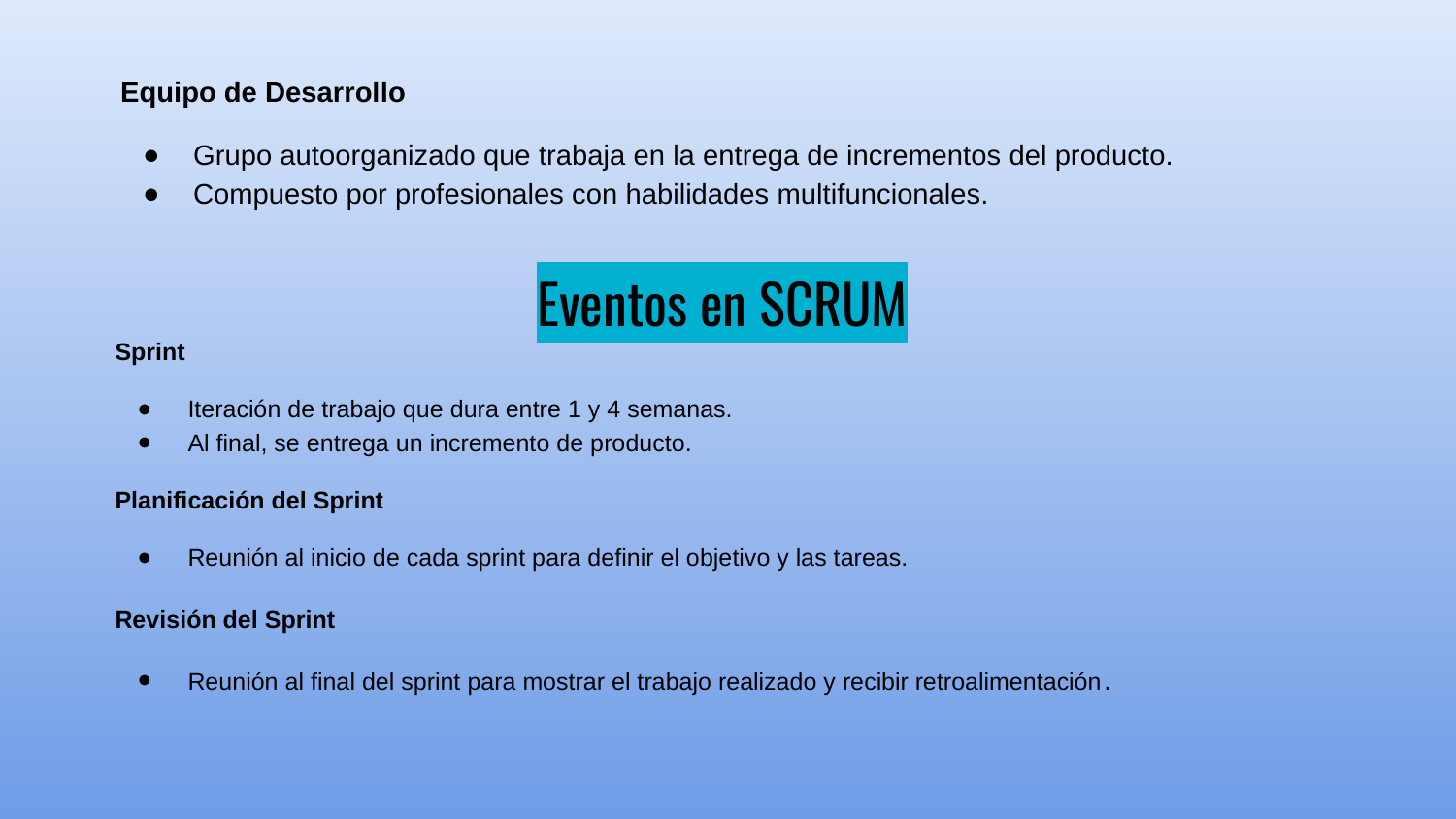

Equipo de Desarrollo
Grupo autoorganizado que trabaja en la entrega de incrementos del producto.
Compuesto por profesionales con habilidades multifuncionales.
Eventos en SCRUM
Sprint
Iteración de trabajo que dura entre 1 y 4 semanas.
Al final, se entrega un incremento de producto.
Planificación del Sprint
Reunión al inicio de cada sprint para definir el objetivo y las tareas.
Revisión del Sprint
Reunión al final del sprint para mostrar el trabajo realizado y recibir retroalimentación.